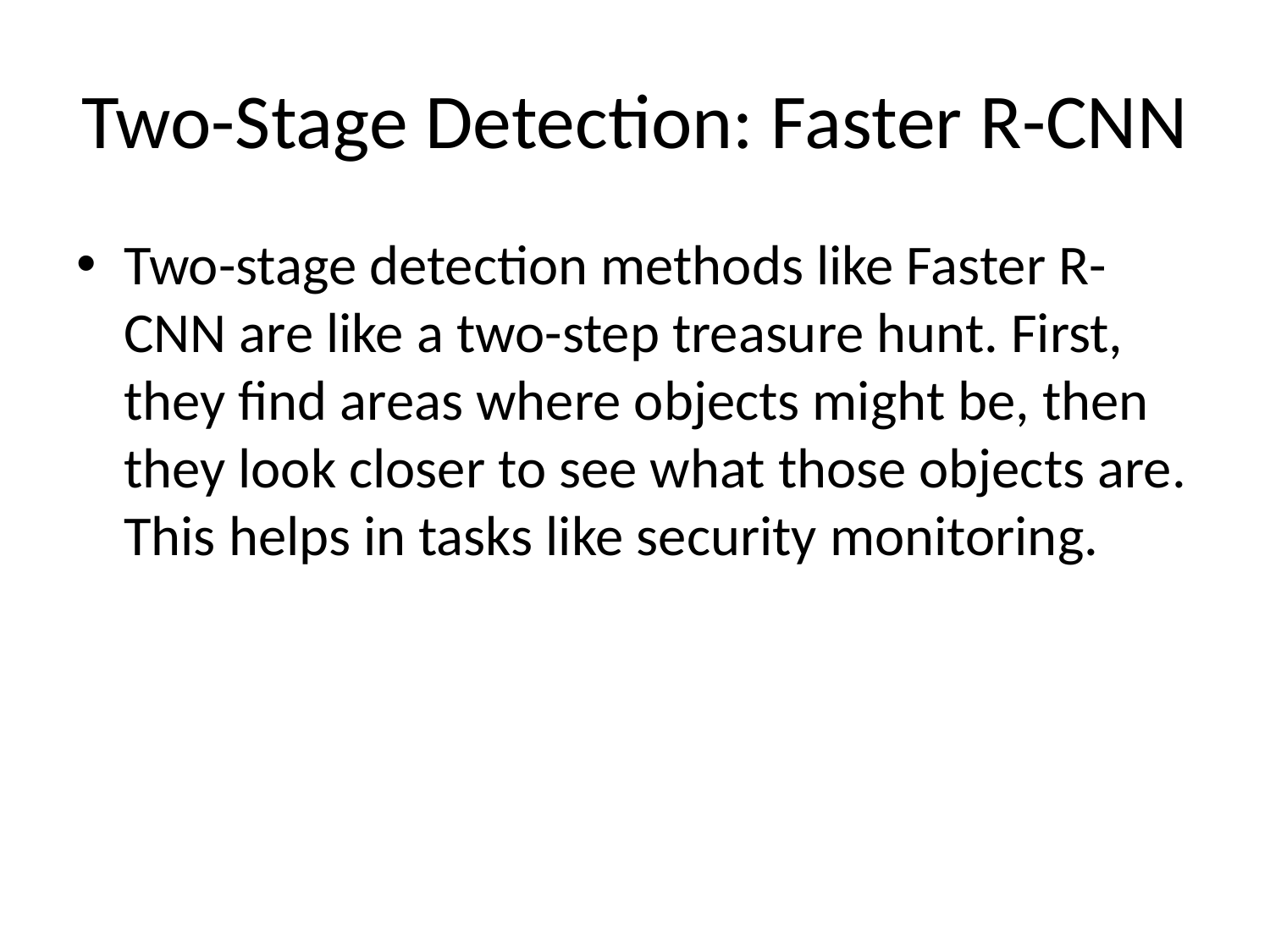

# Two-Stage Detection: Faster R-CNN
Two-stage detection methods like Faster R-CNN are like a two-step treasure hunt. First, they find areas where objects might be, then they look closer to see what those objects are. This helps in tasks like security monitoring.